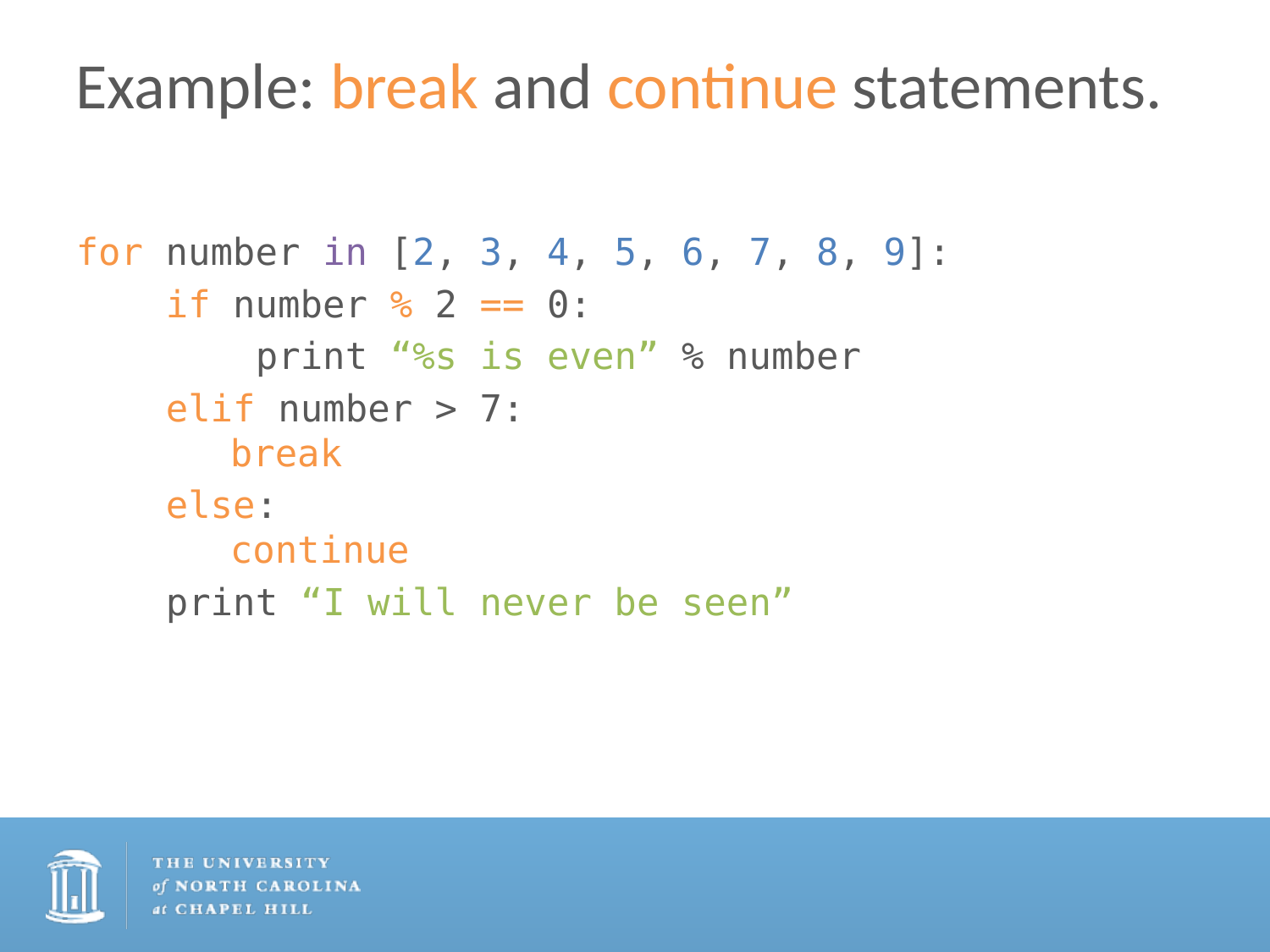

# Example: break and continue statements.
for number in [2, 3, 4, 5, 6, 7, 8, 9]:
    if number % 2 == 0:
        print “%s is even” % number
    elif number > 7:
     break
    else:
     continue
    print “I will never be seen”